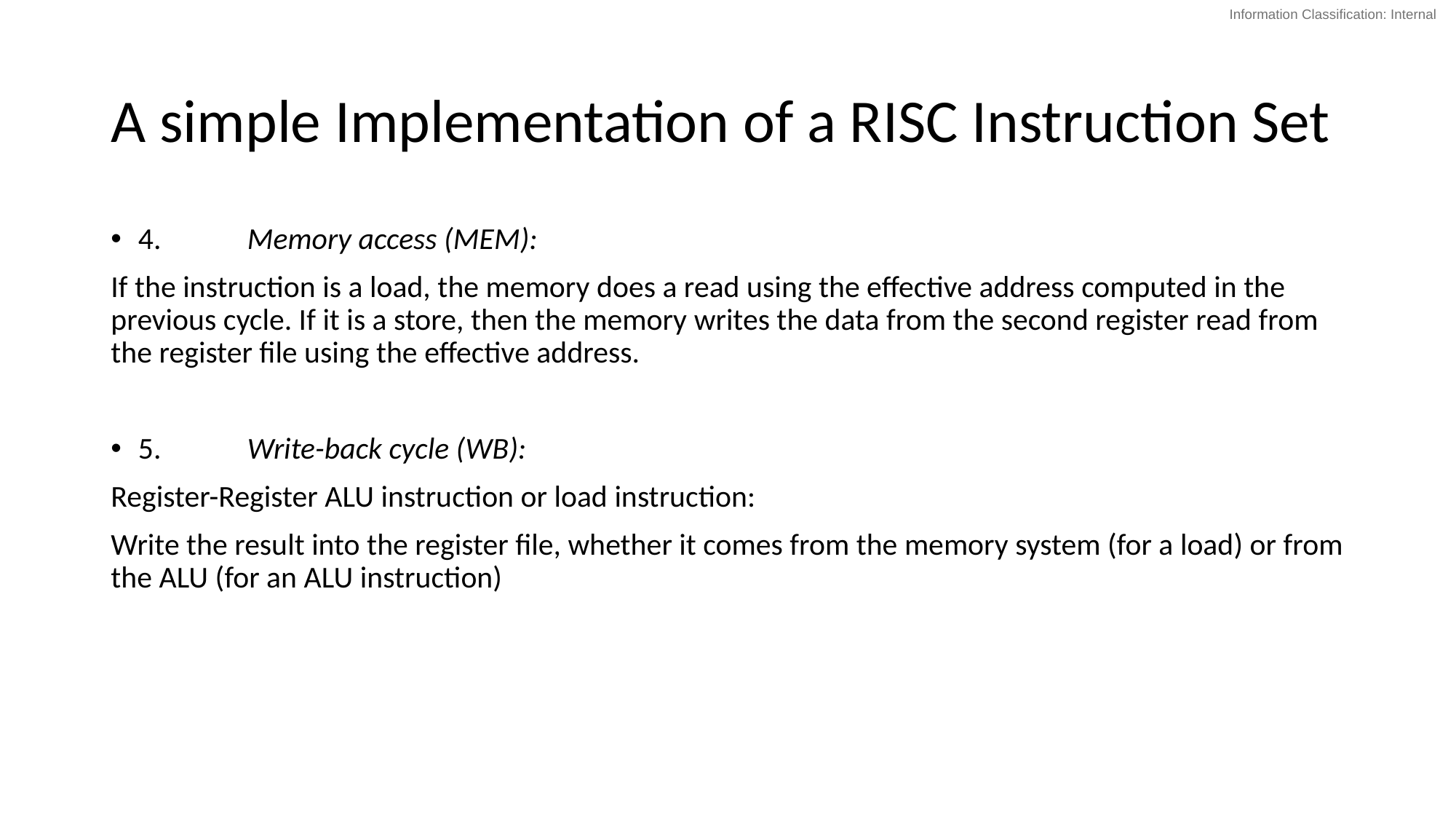

# A simple Implementation of a RISC Instruction Set
4. 	Memory access (MEM):
If the instruction is a load, the memory does a read using the effective address computed in the previous cycle. If it is a store, then the memory writes the data from the second register read from the register file using the effective address.

5. 	Write-back cycle (WB):
Register-Register ALU instruction or load instruction:
Write the result into the register file, whether it comes from the memory system (for a load) or from the ALU (for an ALU instruction)